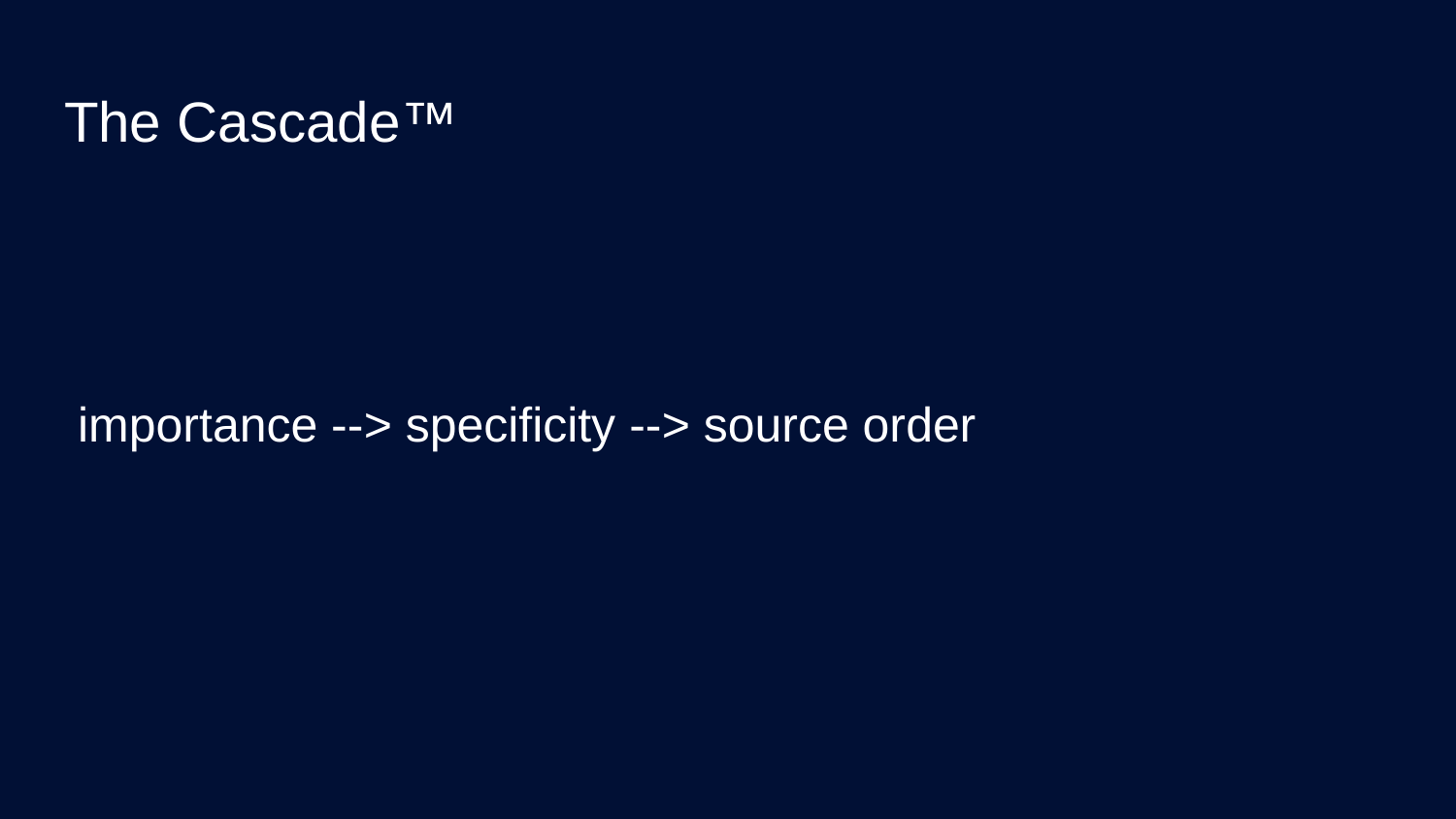

# The Cascade™
 importance --> specificity --> source order